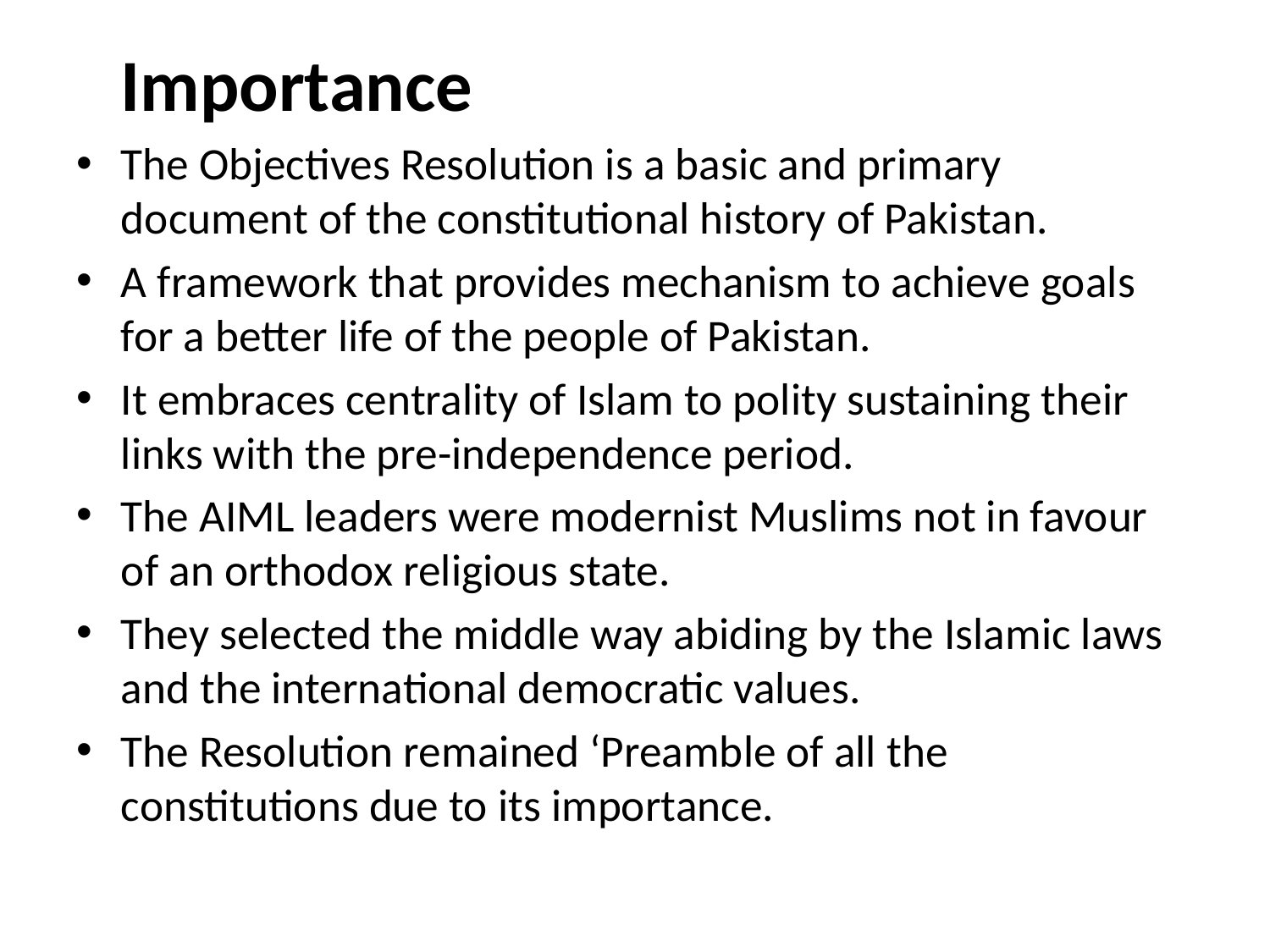

Importance
The Objectives Resolution is a basic and primary document of the constitutional history of Pakistan.
A framework that provides mechanism to achieve goals for a better life of the people of Pakistan.
It embraces centrality of Islam to polity sustaining their links with the pre-independence period.
The AIML leaders were modernist Muslims not in favour of an orthodox religious state.
They selected the middle way abiding by the Islamic laws and the international democratic values.
The Resolution remained ‘Preamble of all the constitutions due to its importance.
#